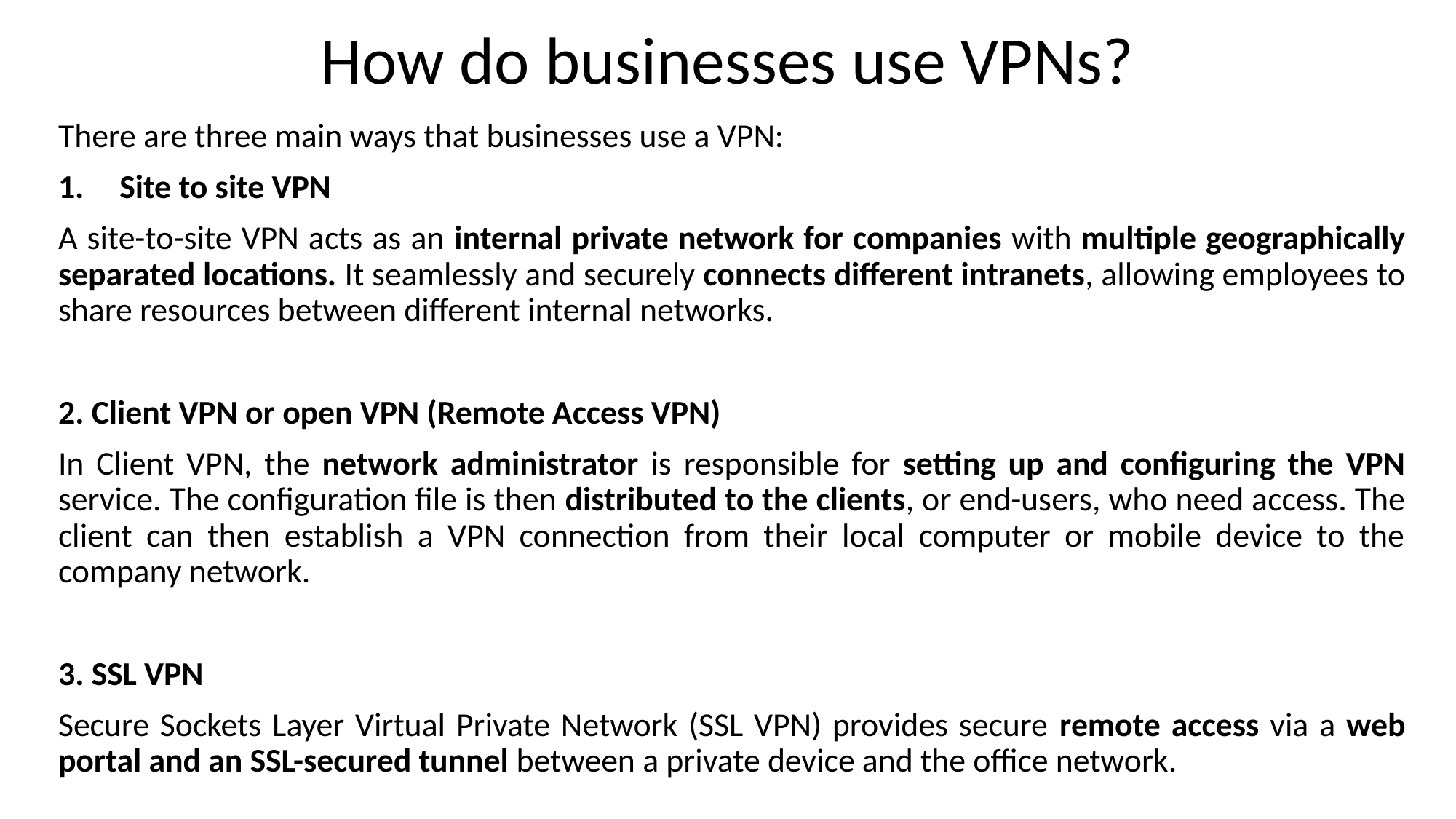

# How do businesses use VPNs?
There are three main ways that businesses use a VPN:
Site to site VPN
A site-to-site VPN acts as an internal private network for companies with multiple geographically separated locations. It seamlessly and securely connects different intranets, allowing employees to share resources between different internal networks.

2. Client VPN or open VPN (Remote Access VPN)
In Client VPN, the network administrator is responsible for setting up and configuring the VPN service. The configuration file is then distributed to the clients, or end-users, who need access. The client can then establish a VPN connection from their local computer or mobile device to the company network.

3. SSL VPN
Secure Sockets Layer Virtual Private Network (SSL VPN) provides secure remote access via a web portal and an SSL-secured tunnel between a private device and the office network.